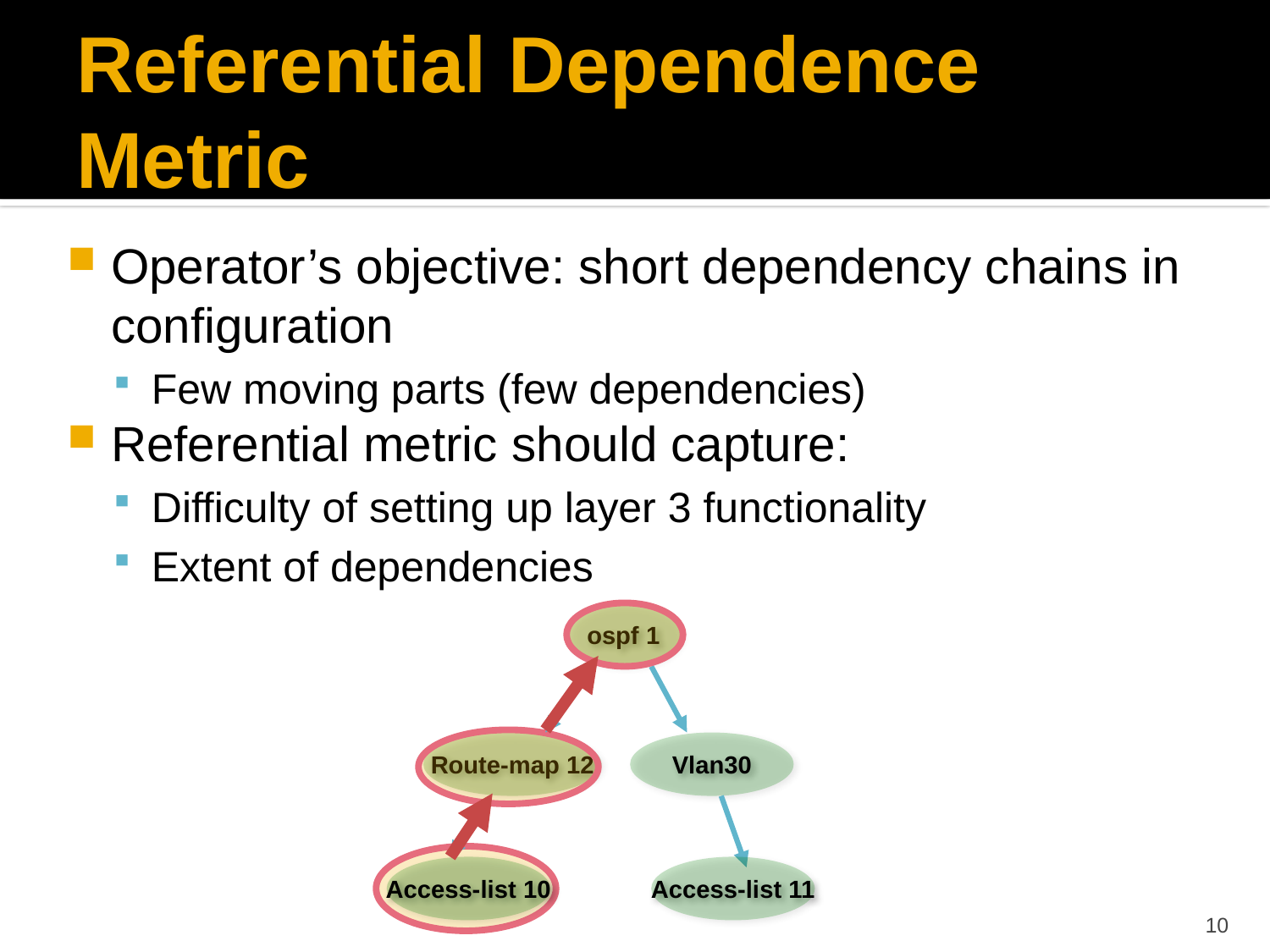

# Referential Dependence Metric
Operator’s objective: short dependency chains in configuration
Few moving parts (few dependencies)
Referential metric should capture:
Difficulty of setting up layer 3 functionality
Extent of dependencies
ospf 1

Route-map 12
Vlan30

Access-list 10
Access-list 11
10